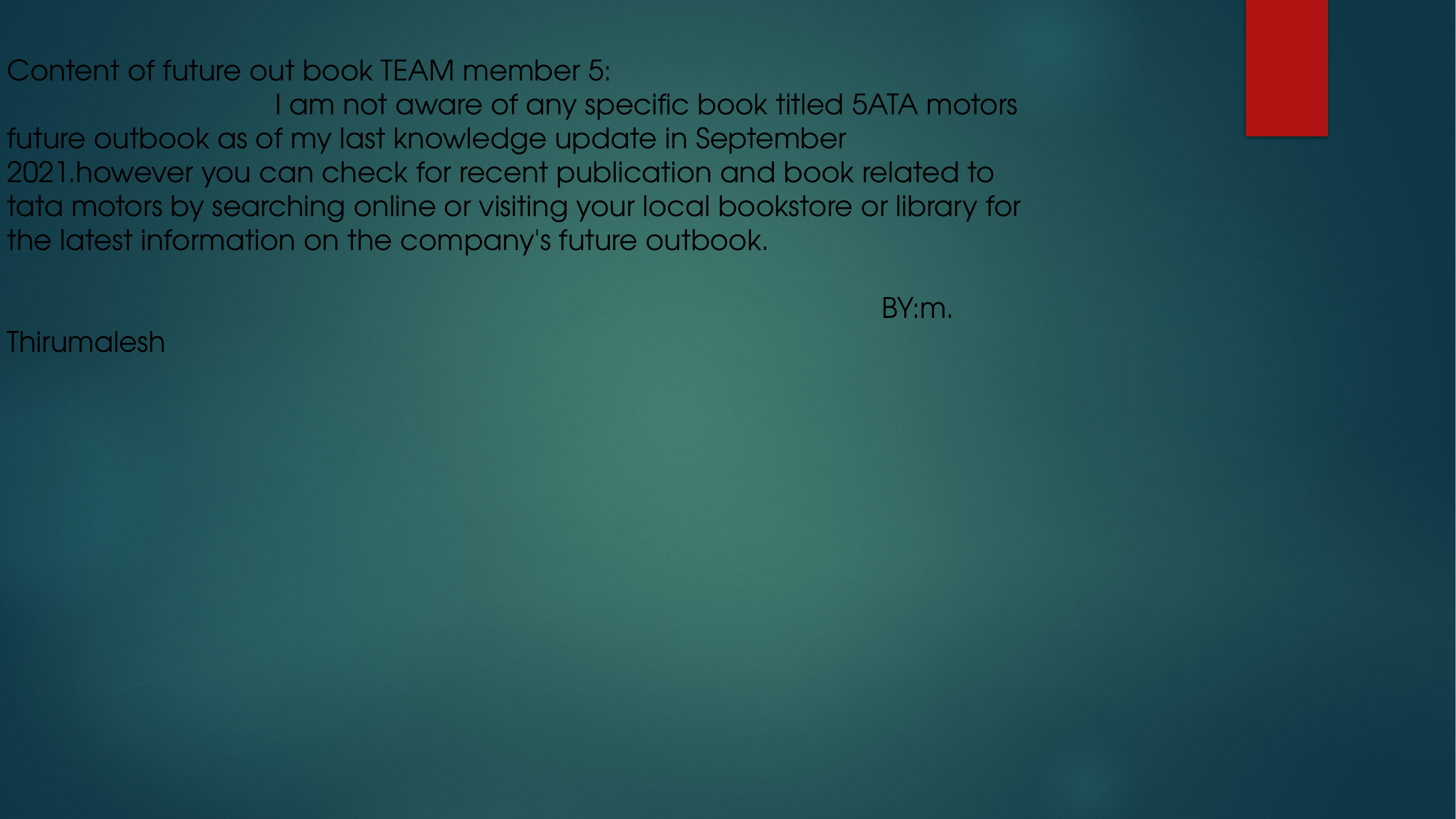

Content of future out book TEAM member 5:
                                  I am not aware of any specific book titled 5ATA motors future outbook as of my last knowledge update in September 2021.however you can check for recent publication and book related to tata motors by searching online or visiting your local bookstore or library for the latest information on the company's future outbook.

                                                                                                               BY:m. Thirumalesh